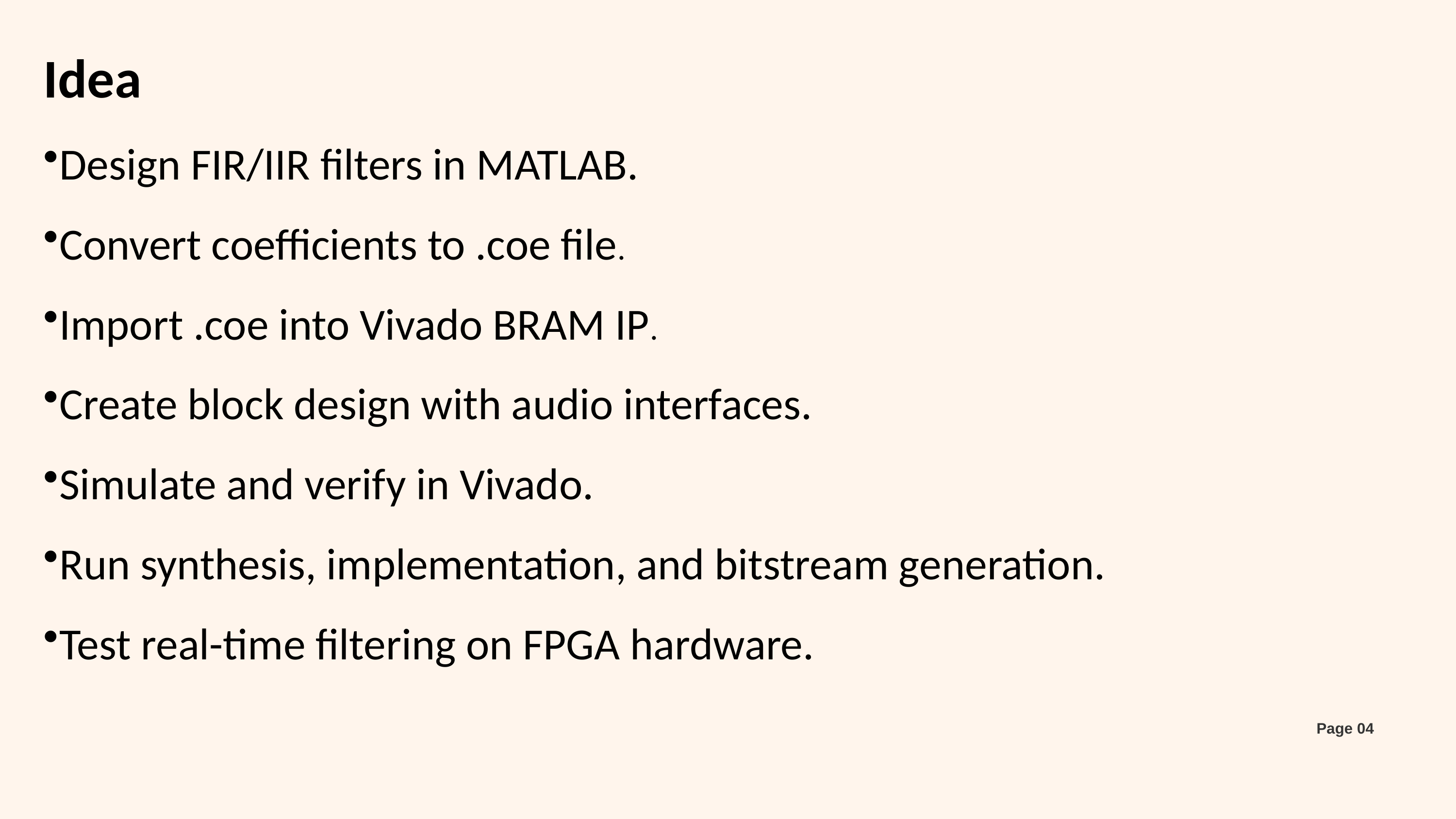

Idea
Design FIR/IIR filters in MATLAB.
Convert coefficients to .coe file.
Import .coe into Vivado BRAM IP.
Create block design with audio interfaces.
Simulate and verify in Vivado.
Run synthesis, implementation, and bitstream generation.
Test real-time filtering on FPGA hardware.

Page 04